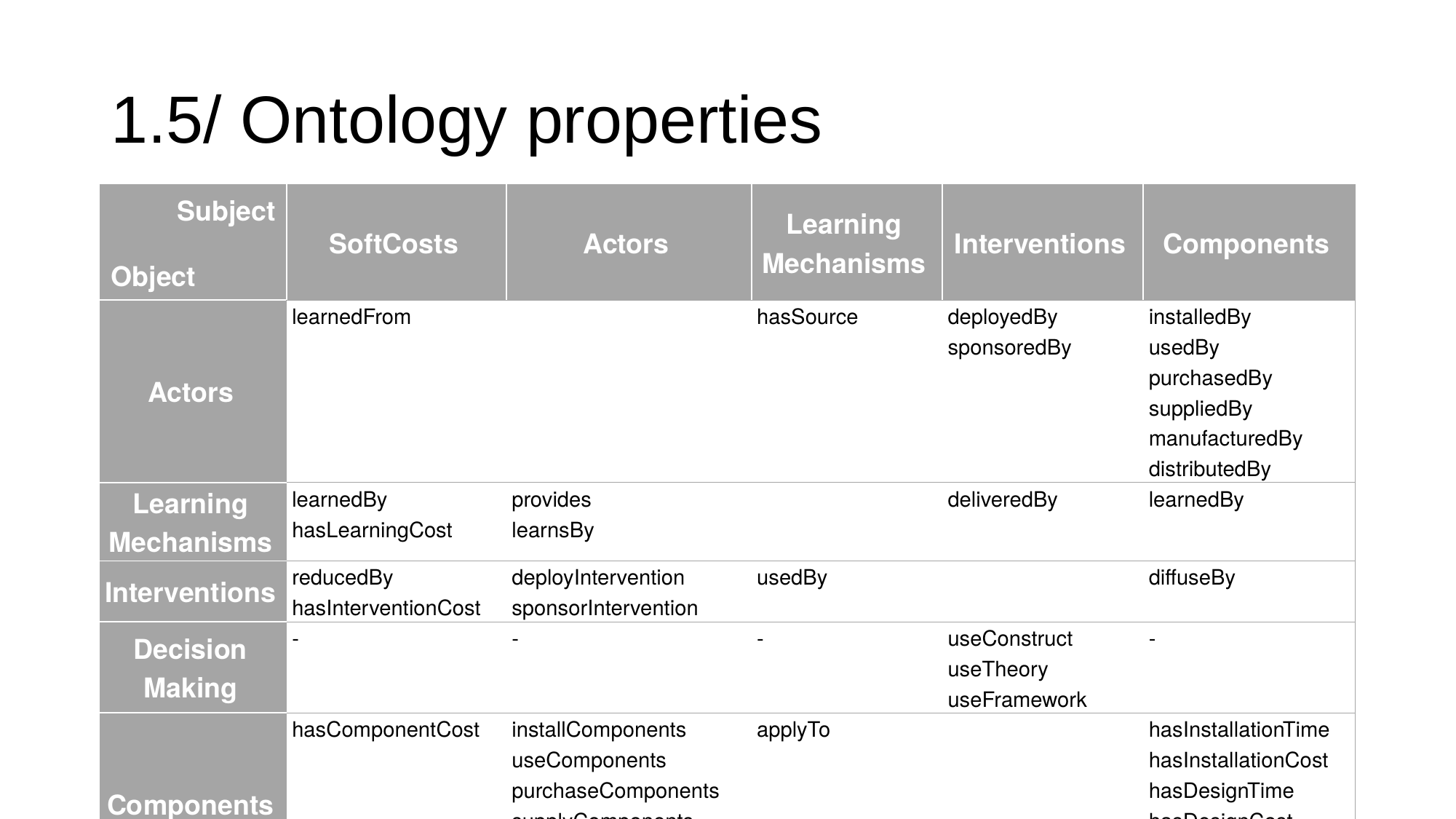

# 1.5/ Ontology properties
| Subject Object | SoftCosts | Actors | Learning Mechanisms | Interventions | Components |
| --- | --- | --- | --- | --- | --- |
| Actors | learnedFrom |  | hasSource | deployedBy sponsoredBy | installedBy usedBy purchasedBy suppliedBy manufacturedBy distributedBy |
| Learning Mechanisms | learnedBy hasLearningCost | provides learnsBy |  | deliveredBy | learnedBy |
| Interventions | reducedBy hasInterventionCost | deployIntervention sponsorIntervention | usedBy |  | diffuseBy |
| Decision Making | - | - | - | useConstruct useTheory useFramework | - |
| Components | hasComponentCost | installComponents useComponents purchaseComponents supplyComponents mfgComponents distributeComponents | applyTo |  | hasInstallationTime hasInstallationCost hasDesignTime hasDesignCost hasSupplyCost hasConversionRate |